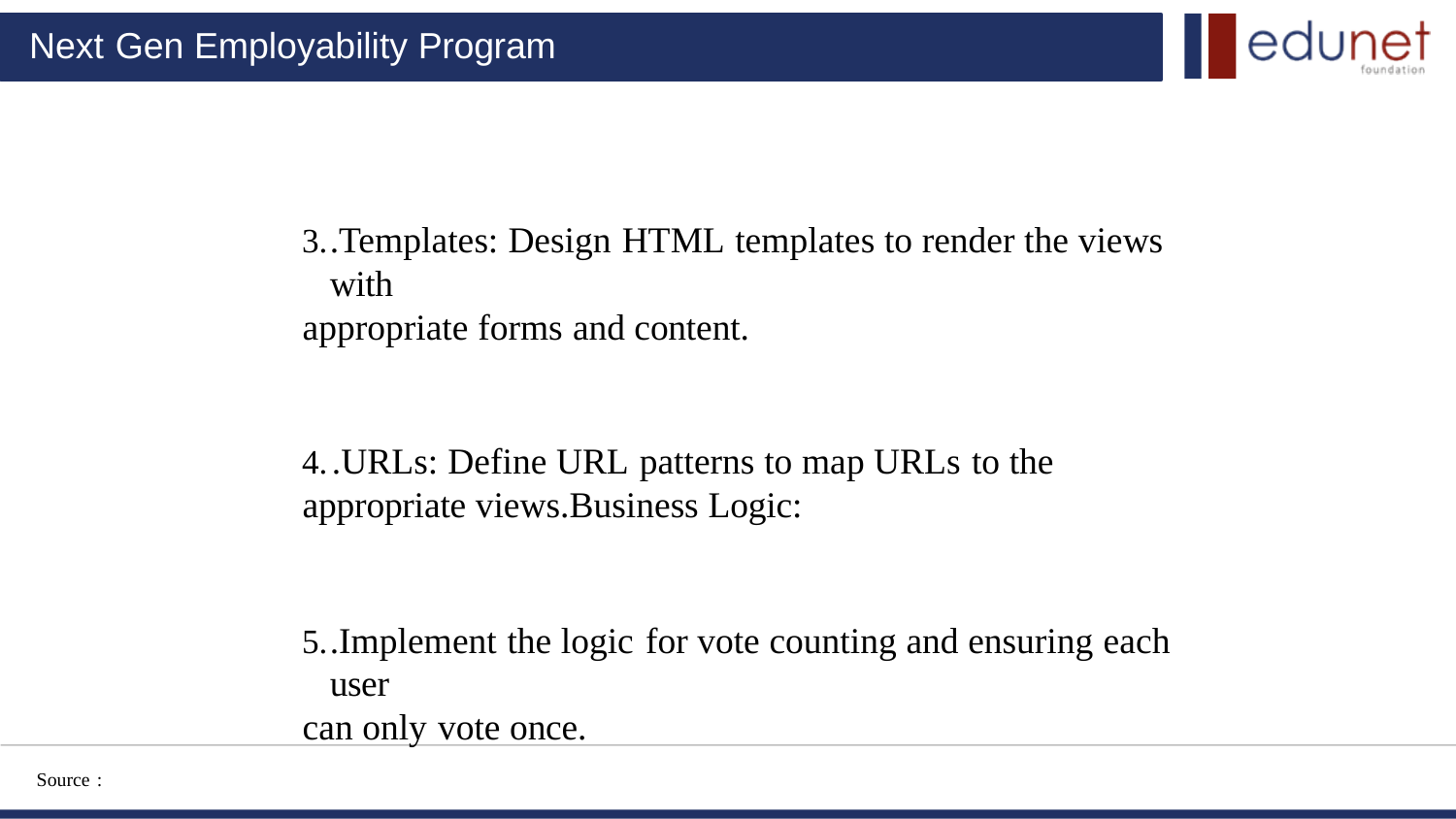

# Next Gen Employability Program
.Templates: Design HTML templates to render the views with
appropriate forms and content.

	.URLs: Define URL patterns to map URLs to the appropriate views.Business Logic:

.Implement the logic for vote counting and ensuring each user
can only vote once.

Source :